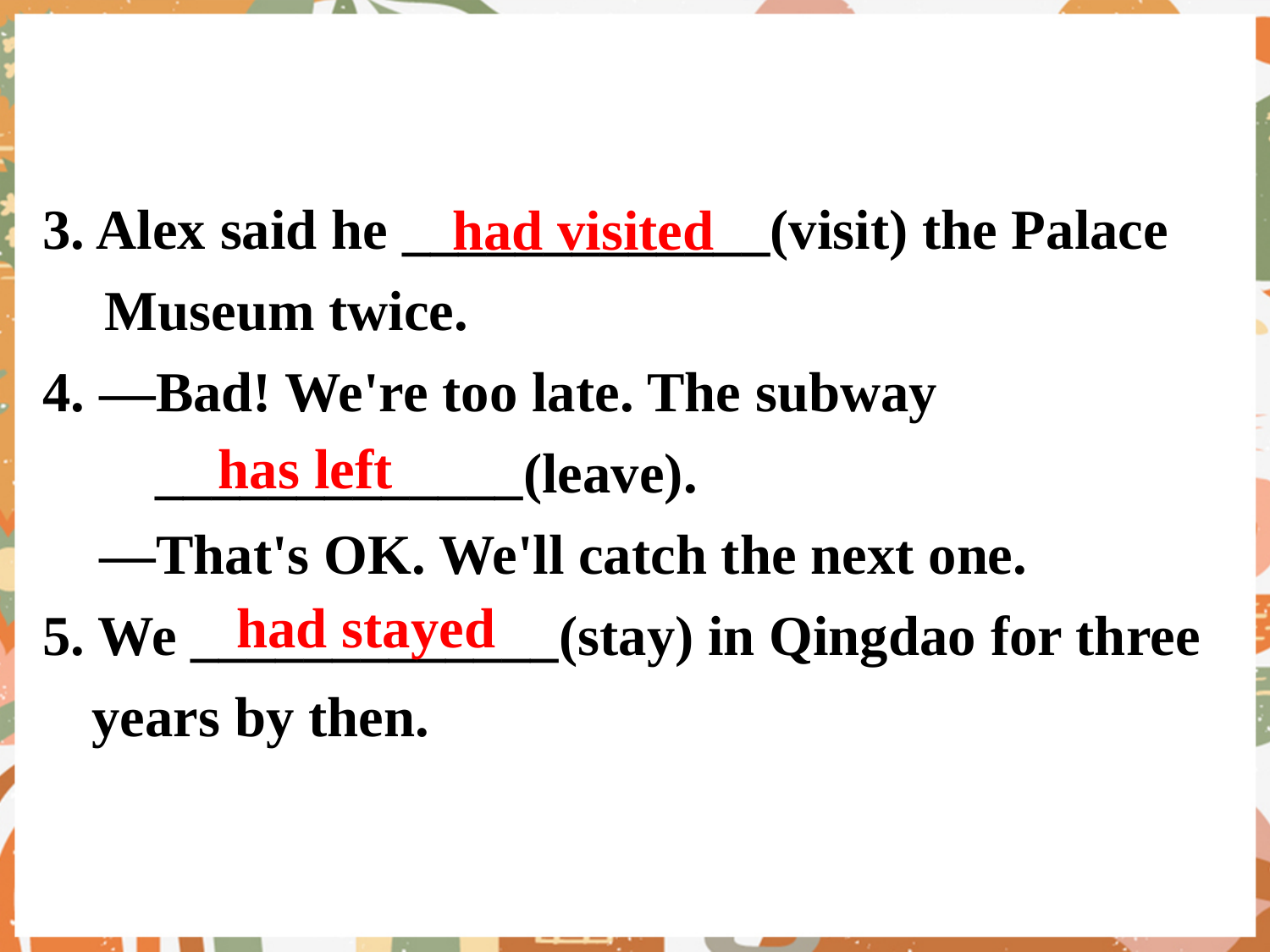

3. Alex said he _____________(visit) the Palace Museum twice.
4. —Bad! We're too late. The subway _____________(leave).
    —That's OK. We'll catch the next one.
5. We _____________(stay) in Qingdao for three years by then.
had visited
has left
had stayed